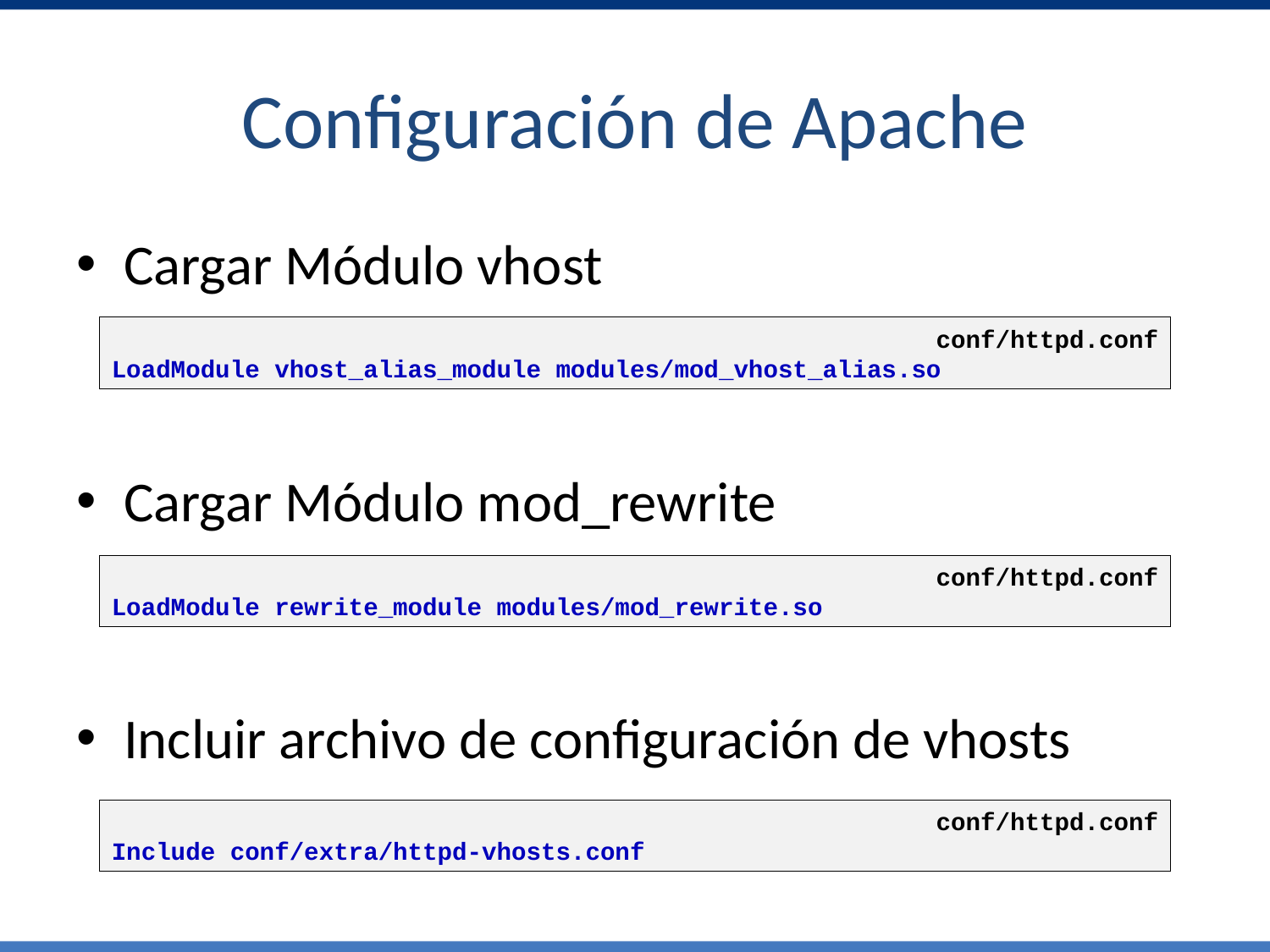

# Configuración de Apache
Cargar Módulo vhost

Cargar Módulo mod_rewrite

Incluir archivo de configuración de vhosts
conf/httpd.conf
LoadModule vhost_alias_module modules/mod_vhost_alias.so
conf/httpd.conf
LoadModule rewrite_module modules/mod_rewrite.so
conf/httpd.conf
Include conf/extra/httpd-vhosts.conf